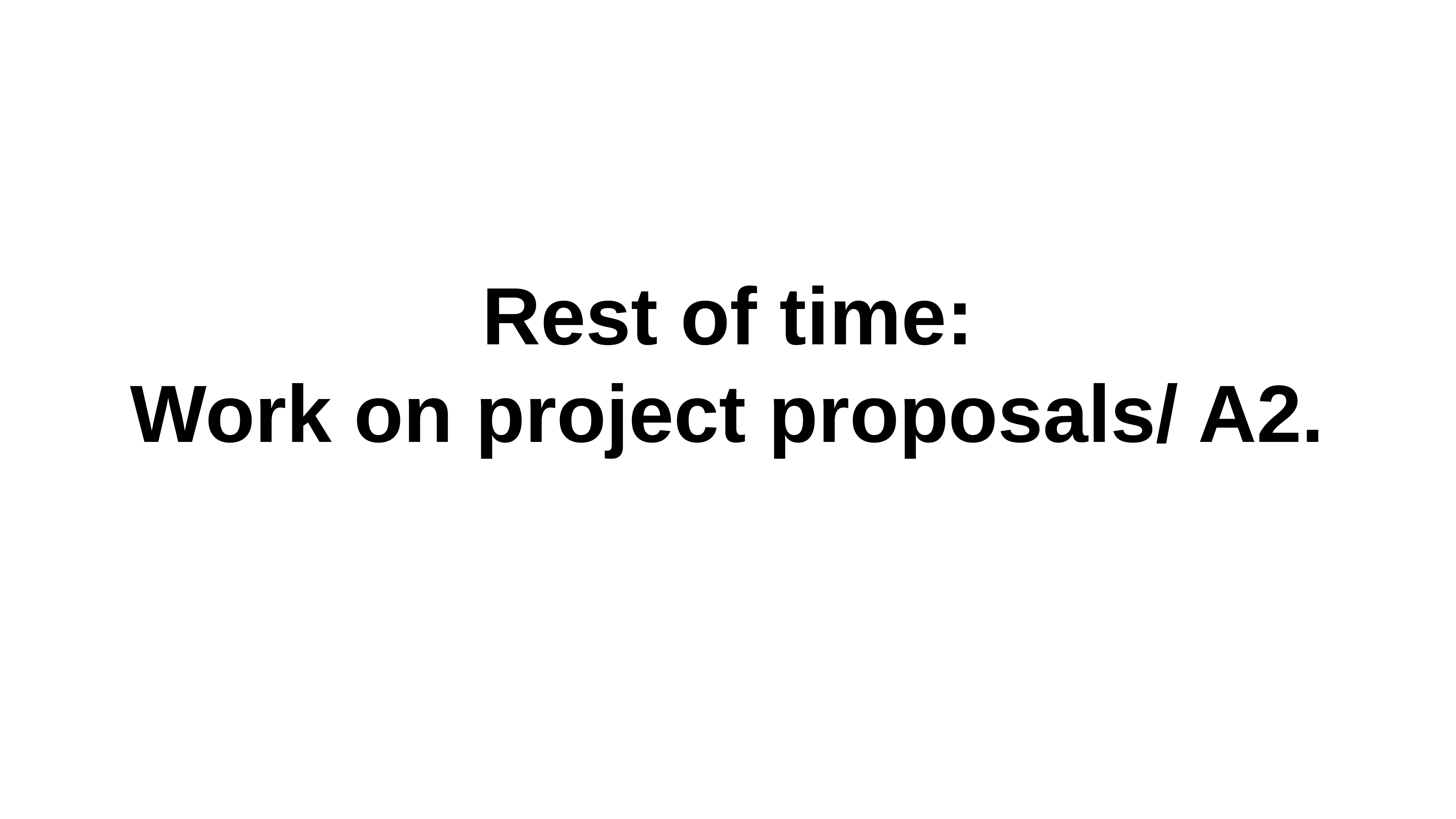

# Rest of time: Work on project proposals/ A2.